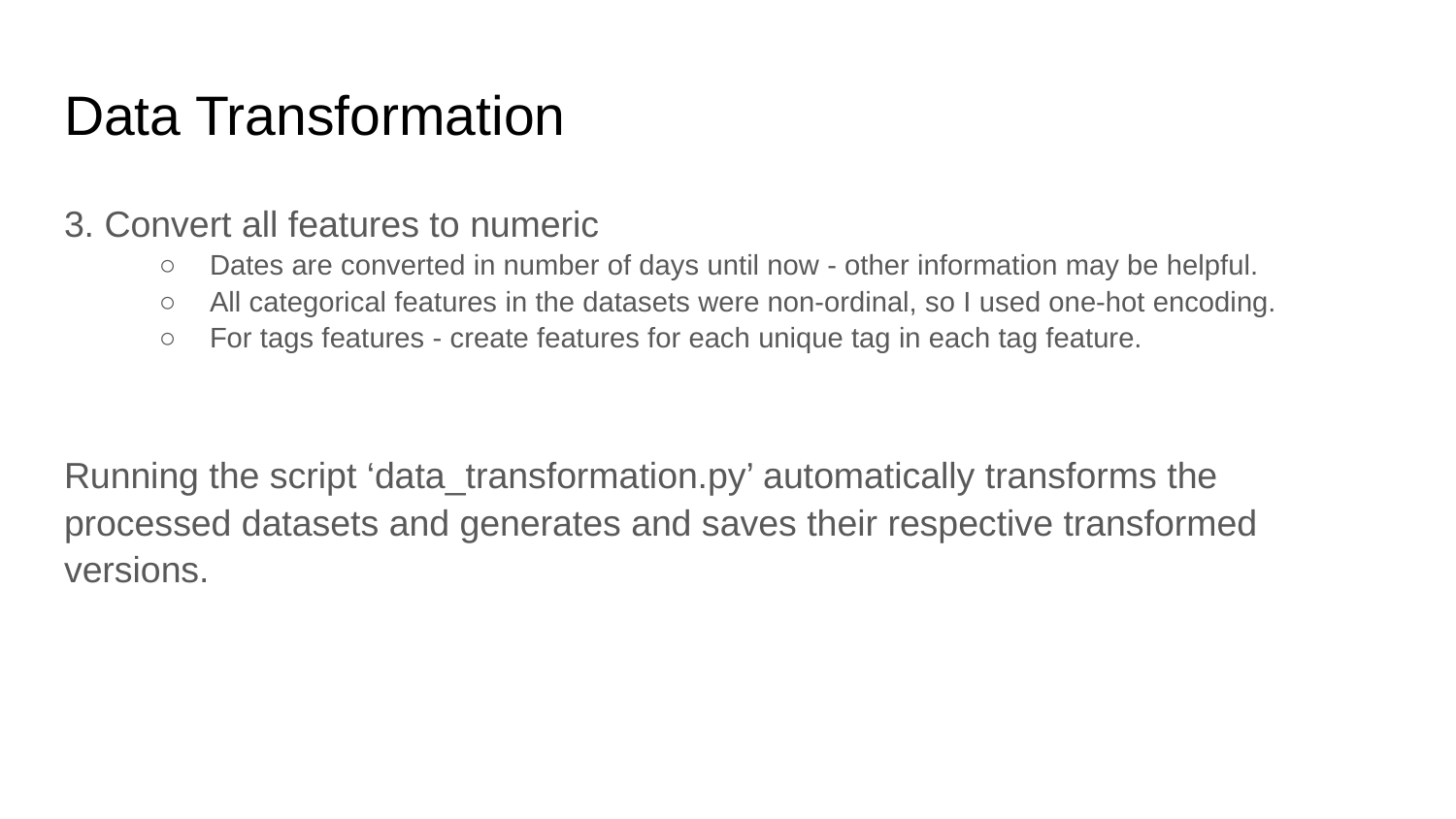

# Data Transformation
3. Convert all features to numeric
Dates are converted in number of days until now - other information may be helpful.
All categorical features in the datasets were non-ordinal, so I used one-hot encoding.
For tags features - create features for each unique tag in each tag feature.

Running the script ‘data_transformation.py’ automatically transforms the processed datasets and generates and saves their respective transformed versions.